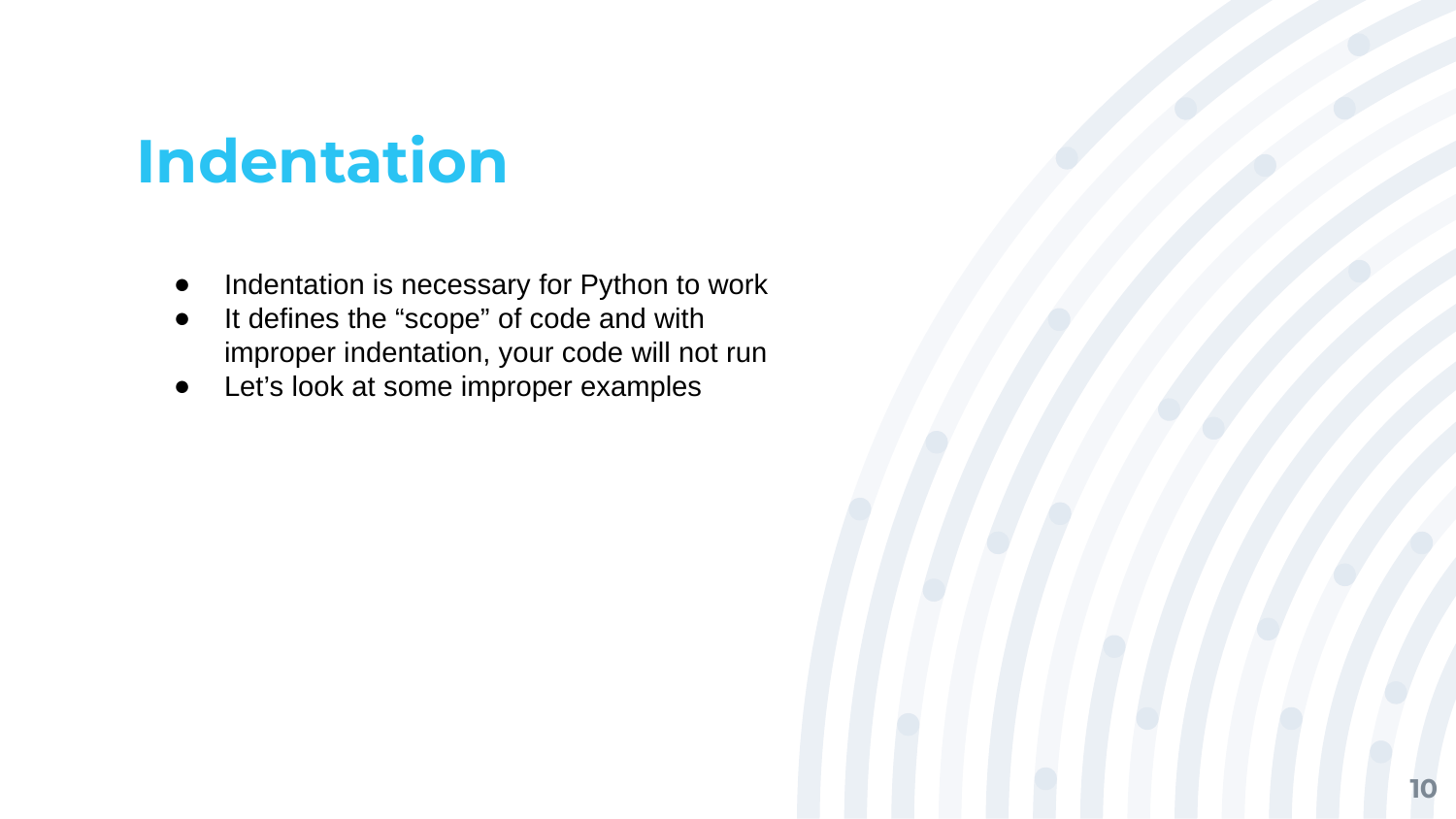

# Indentation
Indentation is necessary for Python to work
It defines the “scope” of code and with improper indentation, your code will not run
Let’s look at some improper examples

10